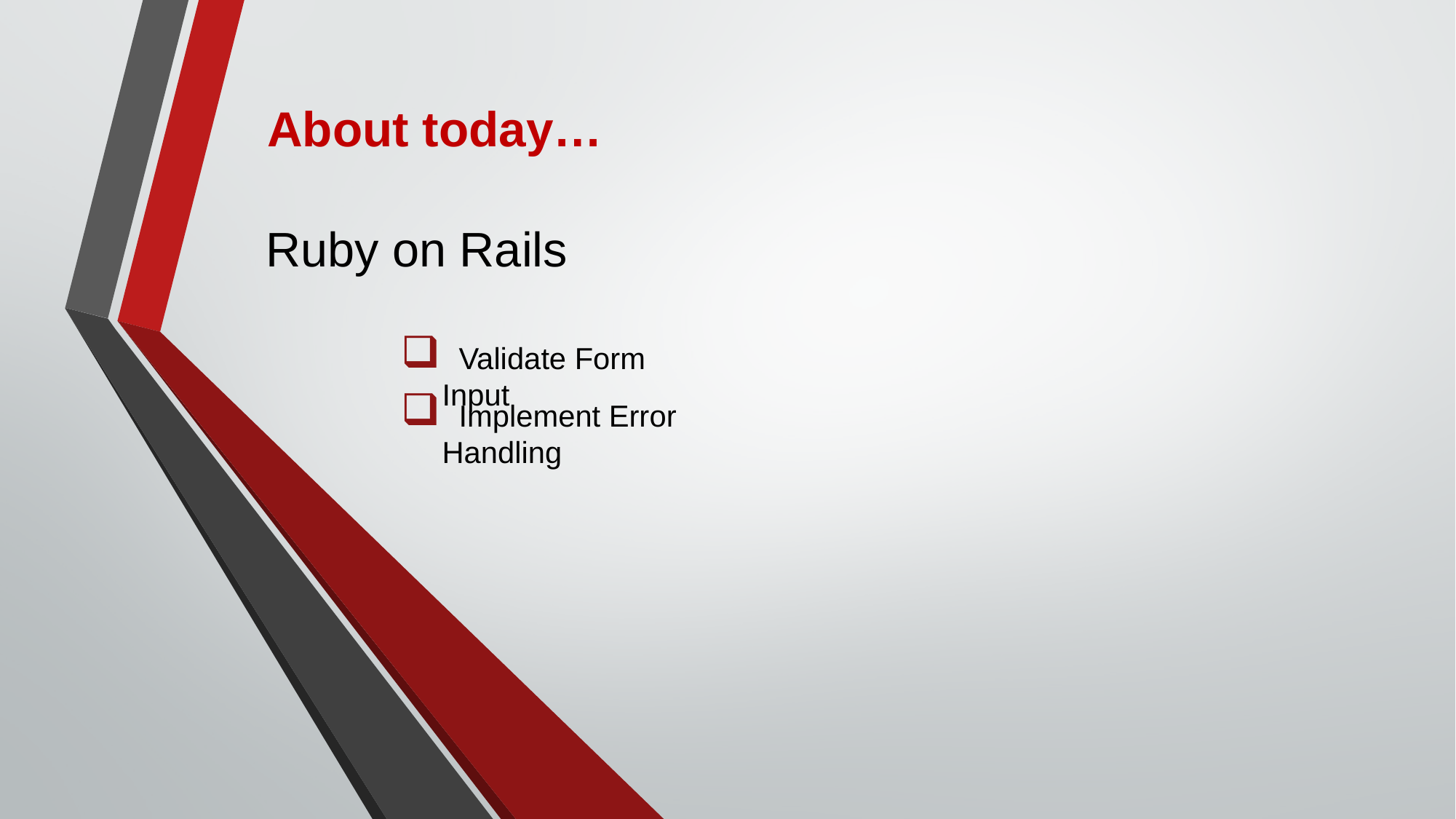

About today…
Ruby on Rails
  Validate Form Input
  Implement Error Handling